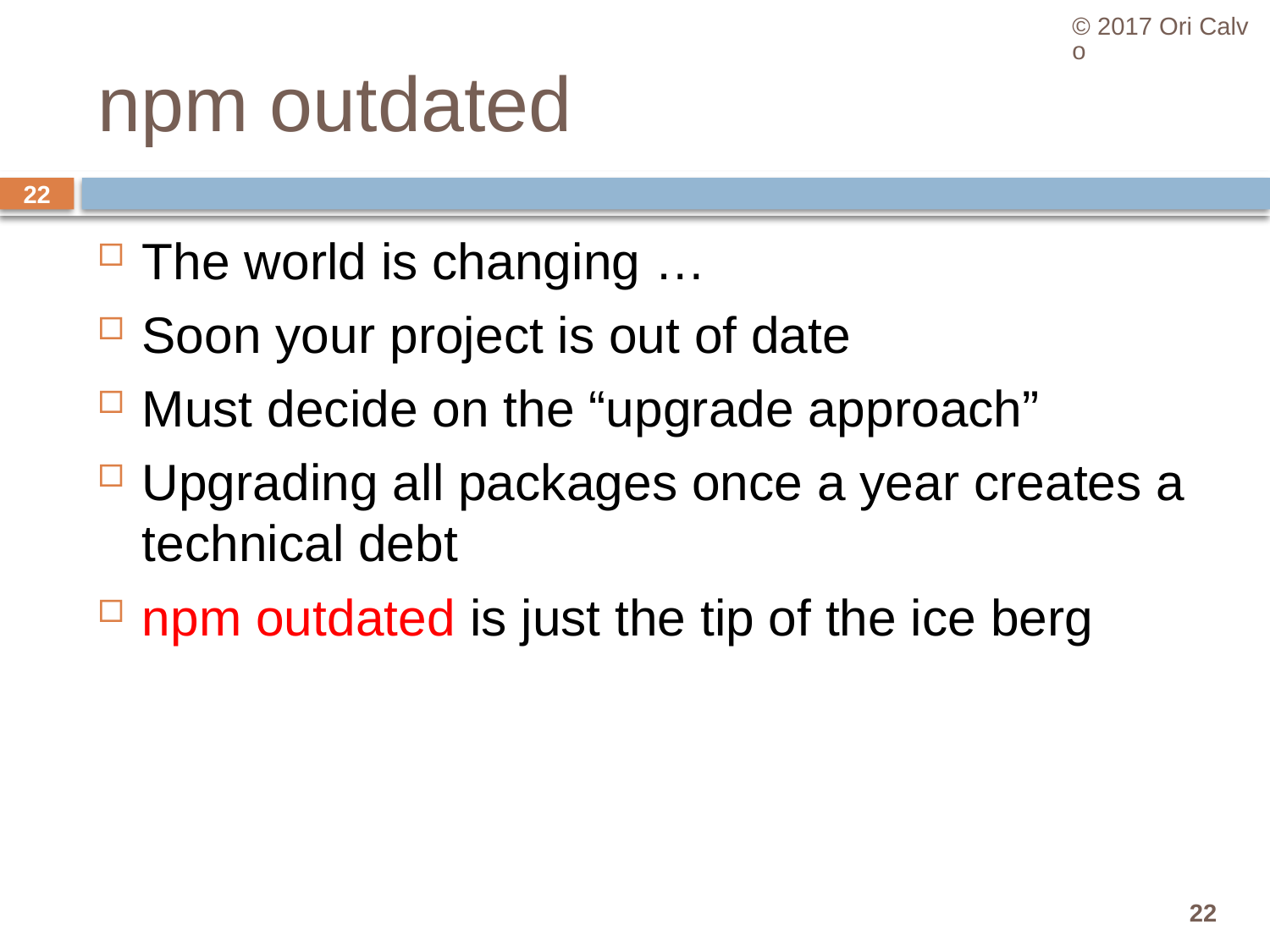

© 2017 Ori Calvo
# npm outdated
22
The world is changing …
Soon your project is out of date
Must decide on the “upgrade approach”
Upgrading all packages once a year creates a technical debt
npm outdated is just the tip of the ice berg